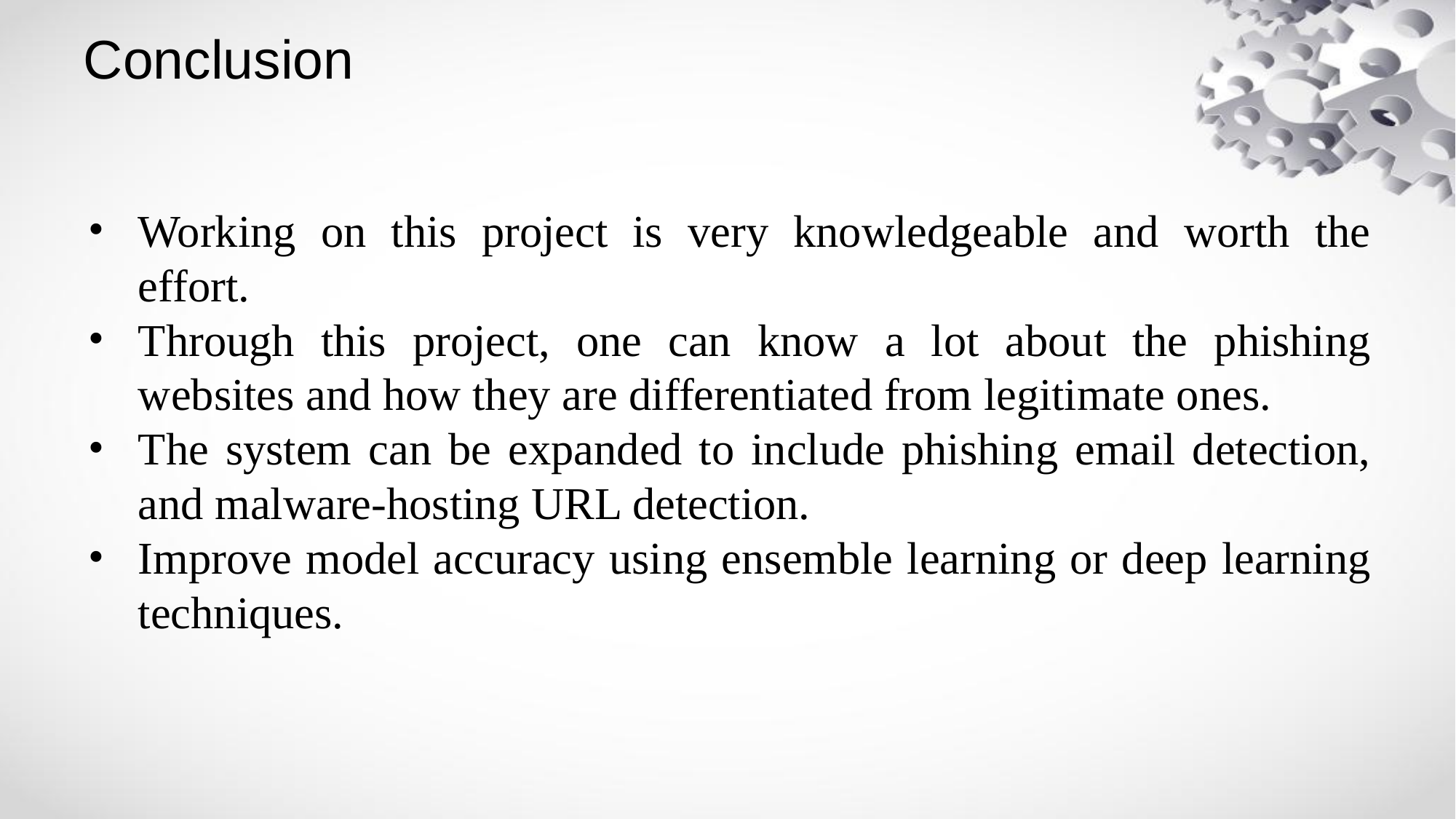

# Conclusion

Working on this project is very knowledgeable and worth the effort.
Through this project, one can know a lot about the phishing websites and how they are differentiated from legitimate ones.
The system can be expanded to include phishing email detection, and malware-hosting URL detection.
Improve model accuracy using ensemble learning or deep learning techniques.